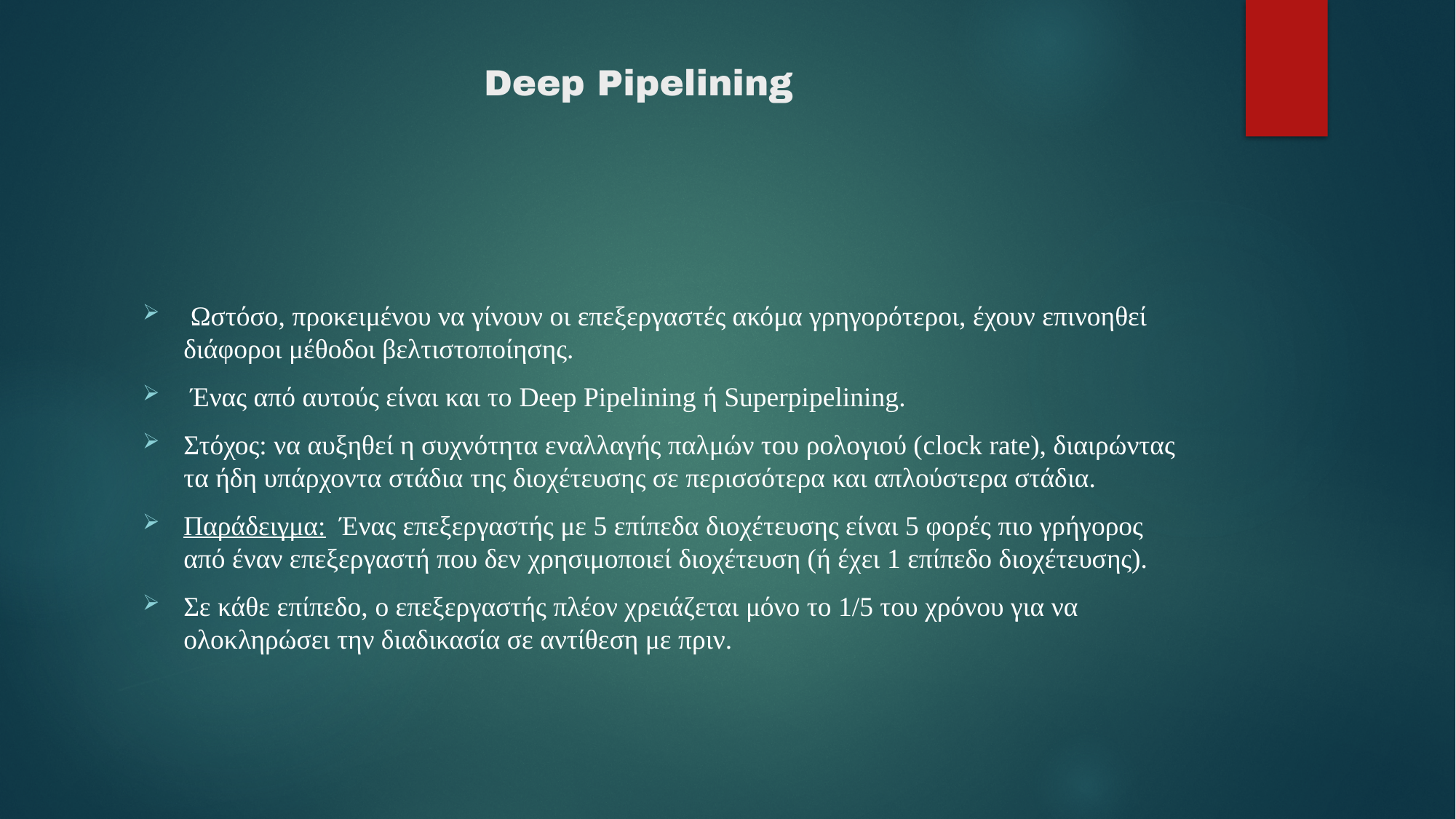

# Deep Pipelining

 Ωστόσο, προκειμένου να γίνουν οι επεξεργαστές ακόμα γρηγορότεροι, έχουν επινοηθεί διάφοροι μέθοδοι βελτιστοποίησης.
 Ένας από αυτούς είναι και το Deep Pipelining ή Superpipelining.
Στόχος: να αυξηθεί η συχνότητα εναλλαγής παλμών του ρολογιού (clock rate), διαιρώντας τα ήδη υπάρχοντα στάδια της διοχέτευσης σε περισσότερα και απλούστερα στάδια.
Παράδειγμα:  Ένας επεξεργαστής με 5 επίπεδα διοχέτευσης είναι 5 φορές πιο γρήγορος από έναν επεξεργαστή που δεν χρησιμοποιεί διοχέτευση (ή έχει 1 επίπεδο διοχέτευσης).
Σε κάθε επίπεδο, ο επεξεργαστής πλέον χρειάζεται μόνο το 1/5 του χρόνου για να ολοκληρώσει την διαδικασία σε αντίθεση με πριν.